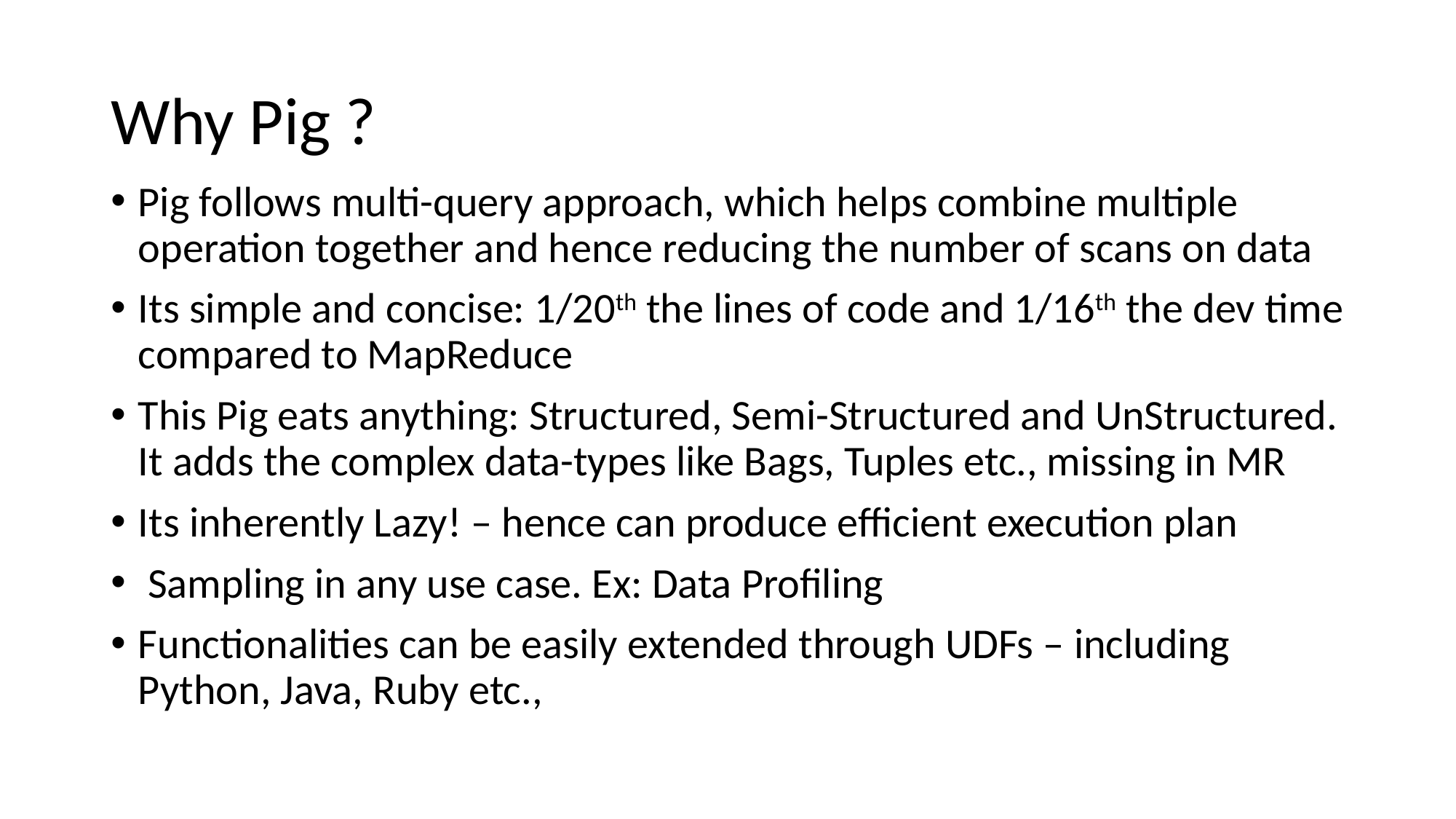

# Why Pig ?
Pig follows multi-query approach, which helps combine multiple operation together and hence reducing the number of scans on data
Its simple and concise: 1/20th the lines of code and 1/16th the dev time compared to MapReduce
This Pig eats anything: Structured, Semi-Structured and UnStructured. It adds the complex data-types like Bags, Tuples etc., missing in MR
Its inherently Lazy! – hence can produce efficient execution plan
 Sampling in any use case. Ex: Data Profiling
Functionalities can be easily extended through UDFs – including Python, Java, Ruby etc.,